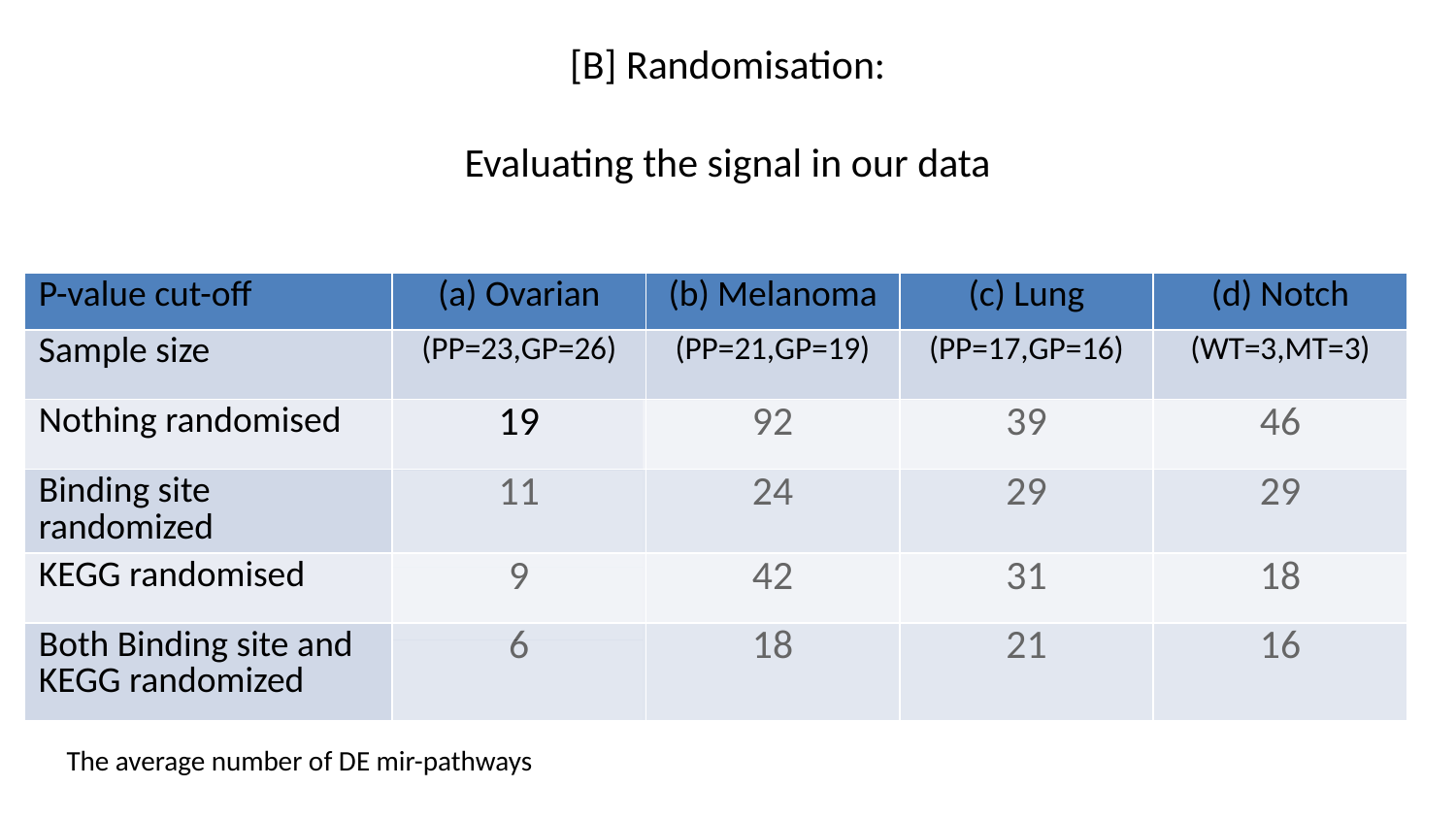

[B] Randomisation:

Evaluating the signal in our data
| P-value cut-off | (a) Ovarian | (b) Melanoma | (c) Lung | (d) Notch |
| --- | --- | --- | --- | --- |
| Sample size | (PP=23,GP=26) | (PP=21,GP=19) | (PP=17,GP=16) | (WT=3,MT=3) |
| Nothing randomised | 19 | 92 | 39 | 46 |
| Binding site randomized | 11 | 24 | 29 | 29 |
| KEGG randomised | 9 | 42 | 31 | 18 |
| Both Binding site and KEGG randomized | 6 | 18 | 21 | 16 |

The average number of DE mir-pathways